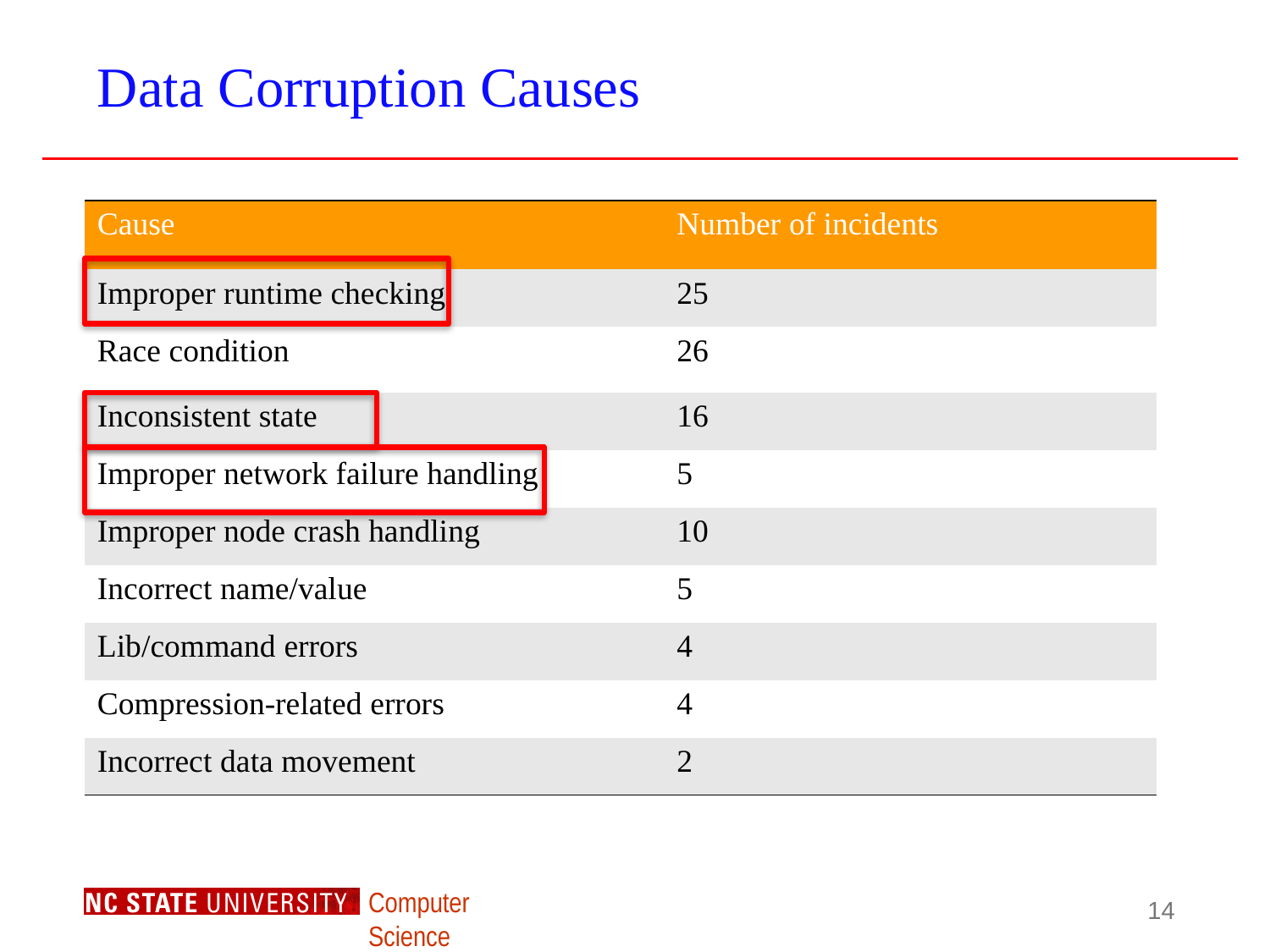

# Data Corruption Causes
| Cause | Number of incidents |
| --- | --- |
| Improper runtime checking | 25 |
| Race condition | 26 |
| Inconsistent state | 16 |
| Improper network failure handling | 5 |
| Improper node crash handling | 10 |
| Incorrect name/value | 5 |
| Lib/command errors | 4 |
| Compression-related errors | 4 |
| Incorrect data movement | 2 |

14